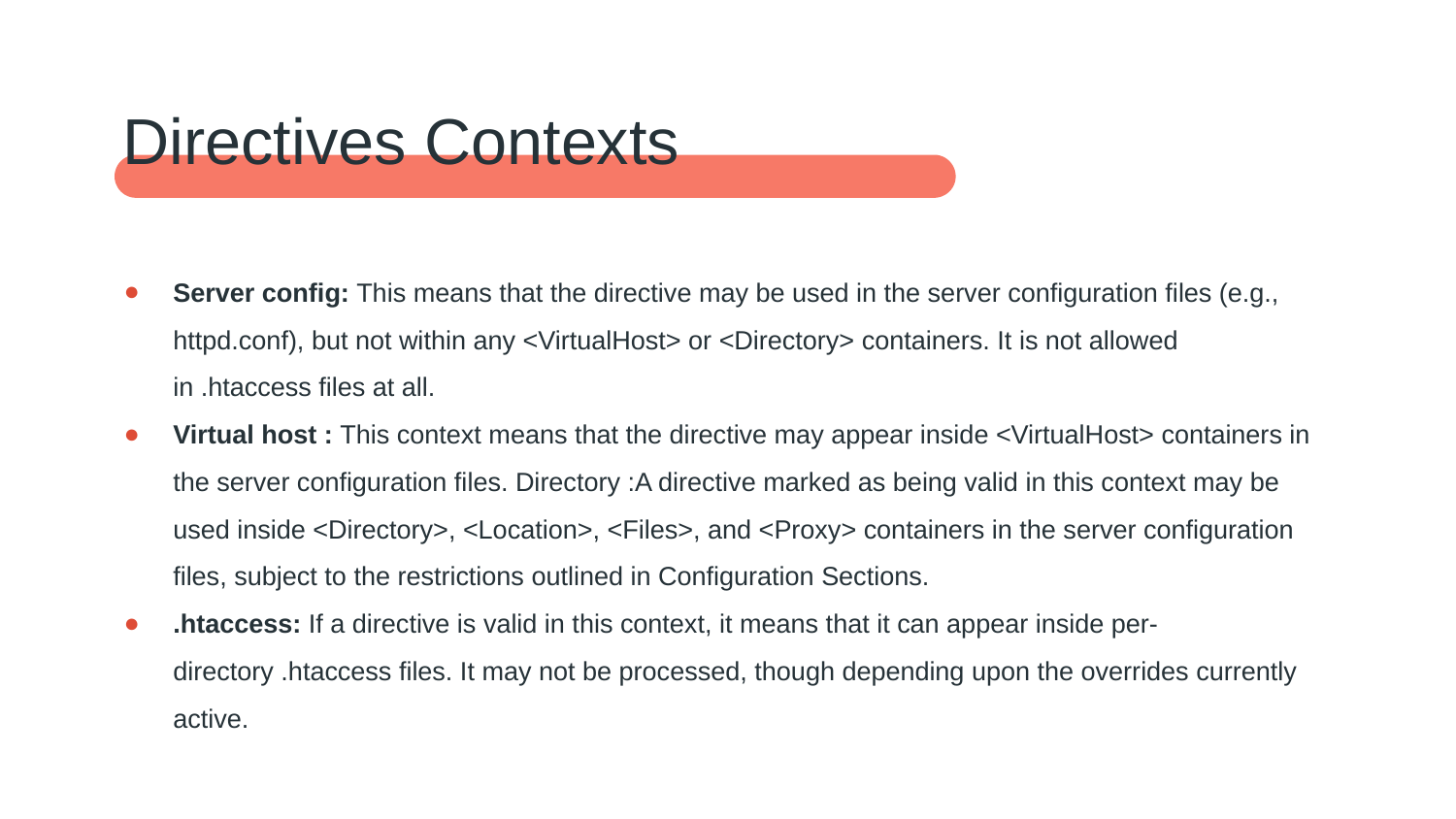

Directives Contexts

Server config: This means that the directive may be used in the server configuration files (e.g., httpd.conf), but not within any <VirtualHost> or <Directory> containers. It is not allowed in .htaccess files at all.
Virtual host : This context means that the directive may appear inside <VirtualHost> containers in the server configuration files. Directory :A directive marked as being valid in this context may be used inside <Directory>, <Location>, <Files>, and <Proxy> containers in the server configuration files, subject to the restrictions outlined in Configuration Sections.
.htaccess: If a directive is valid in this context, it means that it can appear inside per-directory .htaccess files. It may not be processed, though depending upon the overrides currently active.